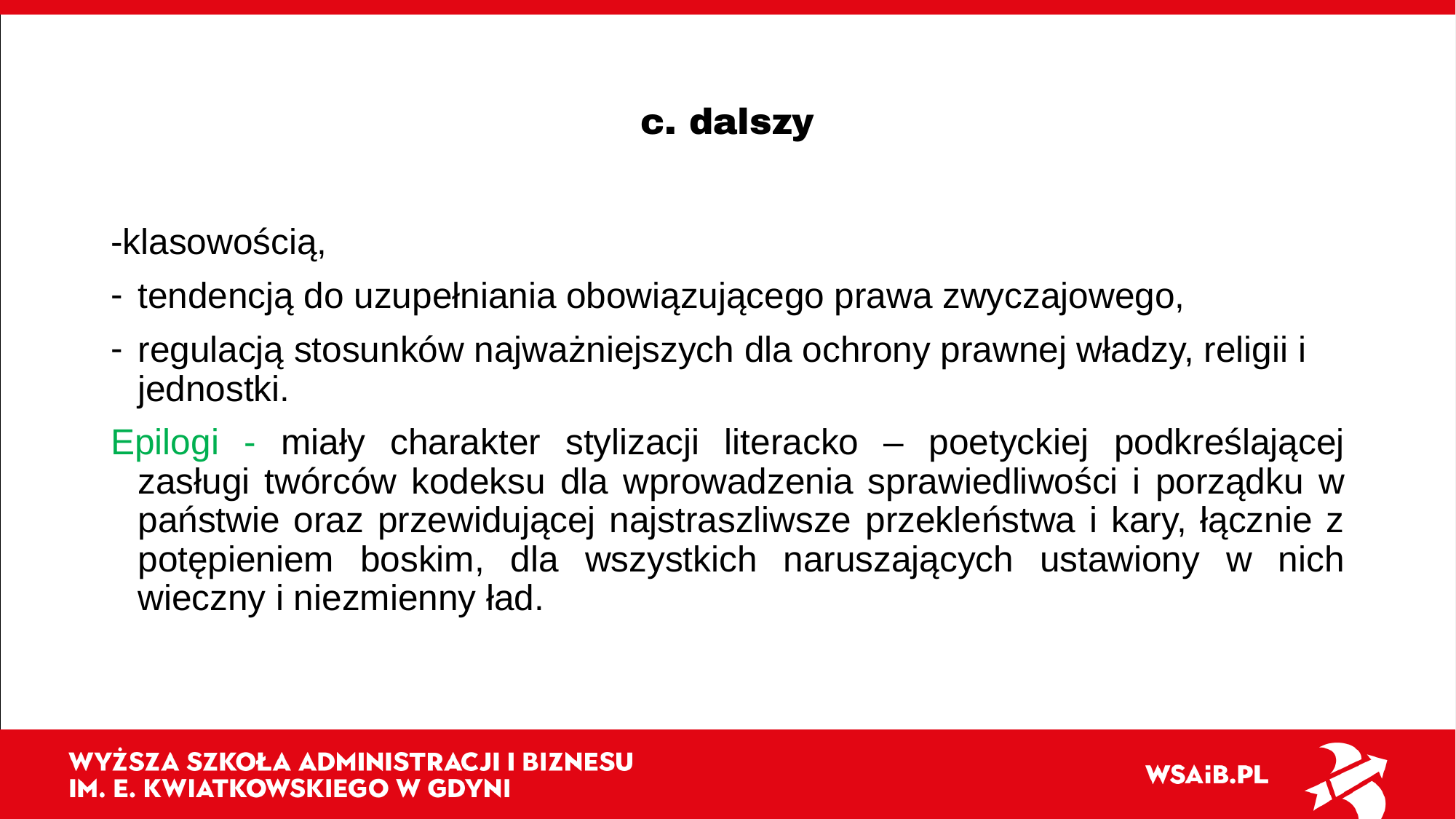

# c. dalszy
-klasowością,
tendencją do uzupełniania obowiązującego prawa zwyczajowego,
regulacją stosunków najważniejszych dla ochrony prawnej władzy, religii i jednostki.
Epilogi - miały charakter stylizacji literacko – poetyckiej podkreślającej zasługi twórców kodeksu dla wprowadzenia sprawiedliwości i porządku w państwie oraz przewidującej najstraszliwsze przekleństwa i kary, łącznie z potępieniem boskim, dla wszystkich naruszających ustawiony w nich wieczny i niezmienny ład.